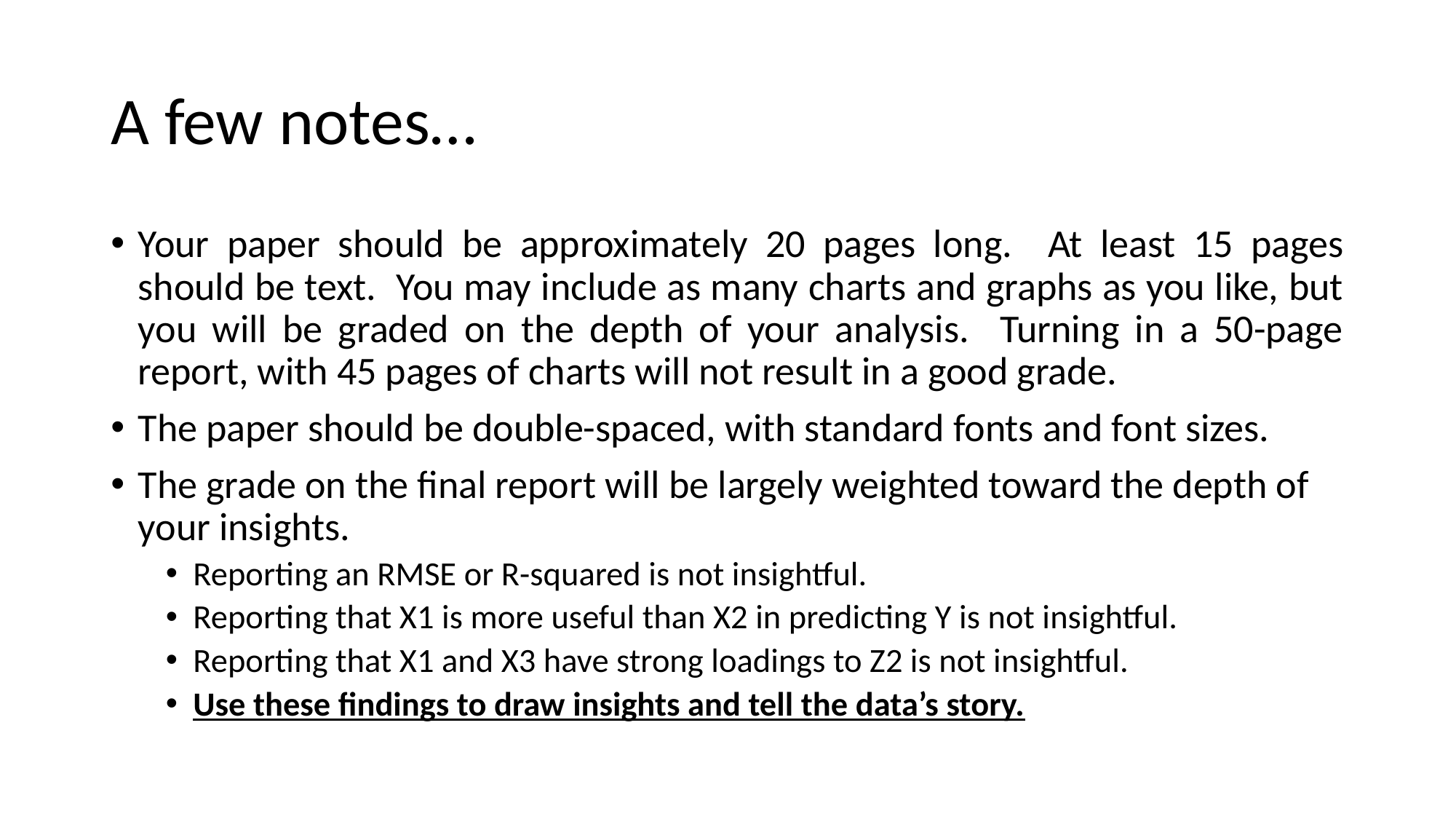

# A few notes…
Your paper should be approximately 20 pages long.  At least 15 pages should be text.  You may include as many charts and graphs as you like, but you will be graded on the depth of your analysis.  Turning in a 50-page report, with 45 pages of charts will not result in a good grade.
The paper should be double-spaced, with standard fonts and font sizes.
The grade on the final report will be largely weighted toward the depth of your insights.
Reporting an RMSE or R-squared is not insightful.
Reporting that X1 is more useful than X2 in predicting Y is not insightful.
Reporting that X1 and X3 have strong loadings to Z2 is not insightful.
Use these findings to draw insights and tell the data’s story.